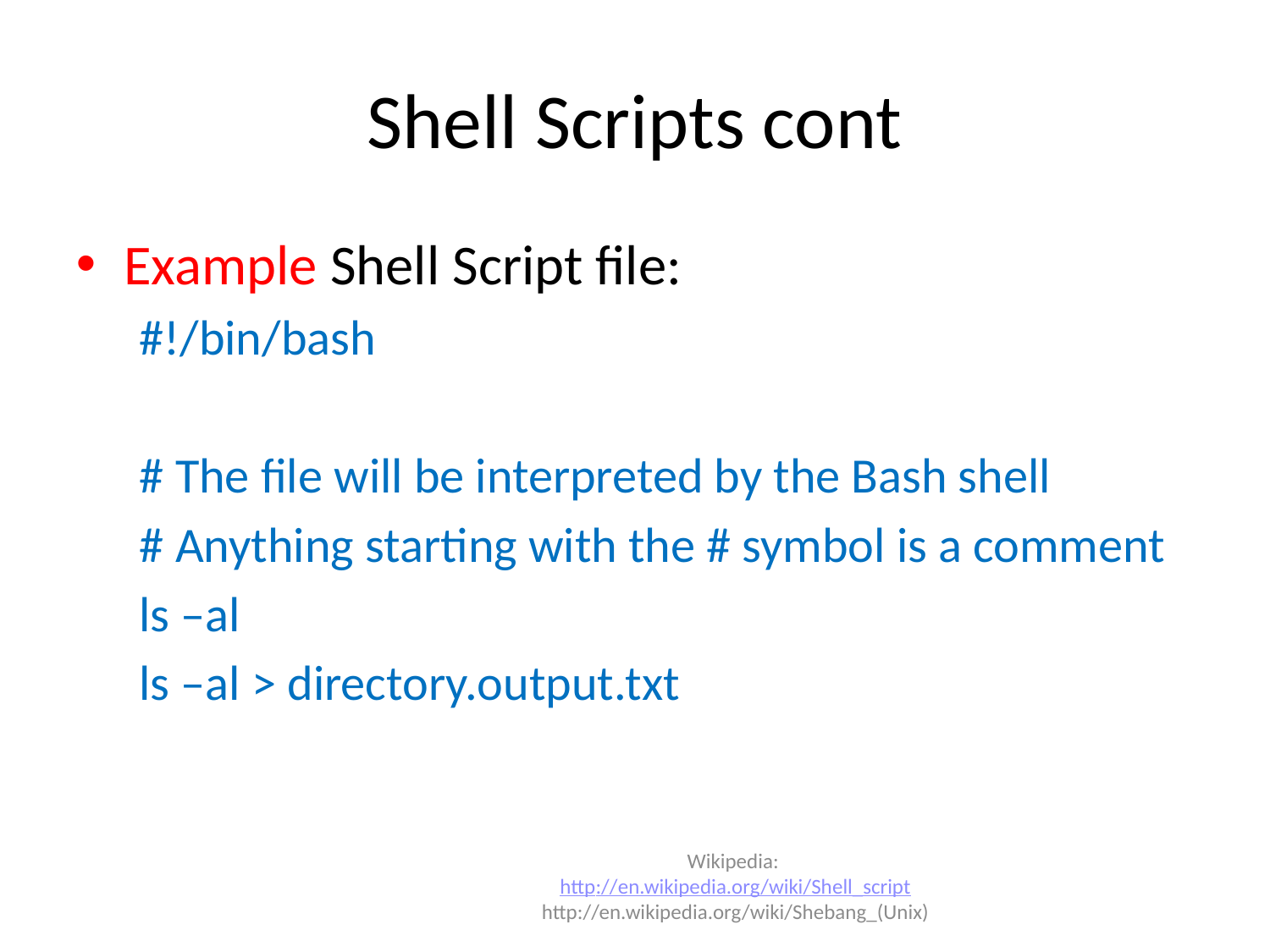

# Shell Scripts cont
Example Shell Script file:
#!/bin/bash

# The file will be interpreted by the Bash shell
# Anything starting with the # symbol is a comment
ls –al
ls –al > directory.output.txt

Wikipedia:
http://en.wikipedia.org/wiki/Shell_script
http://en.wikipedia.org/wiki/Shebang_(Unix)